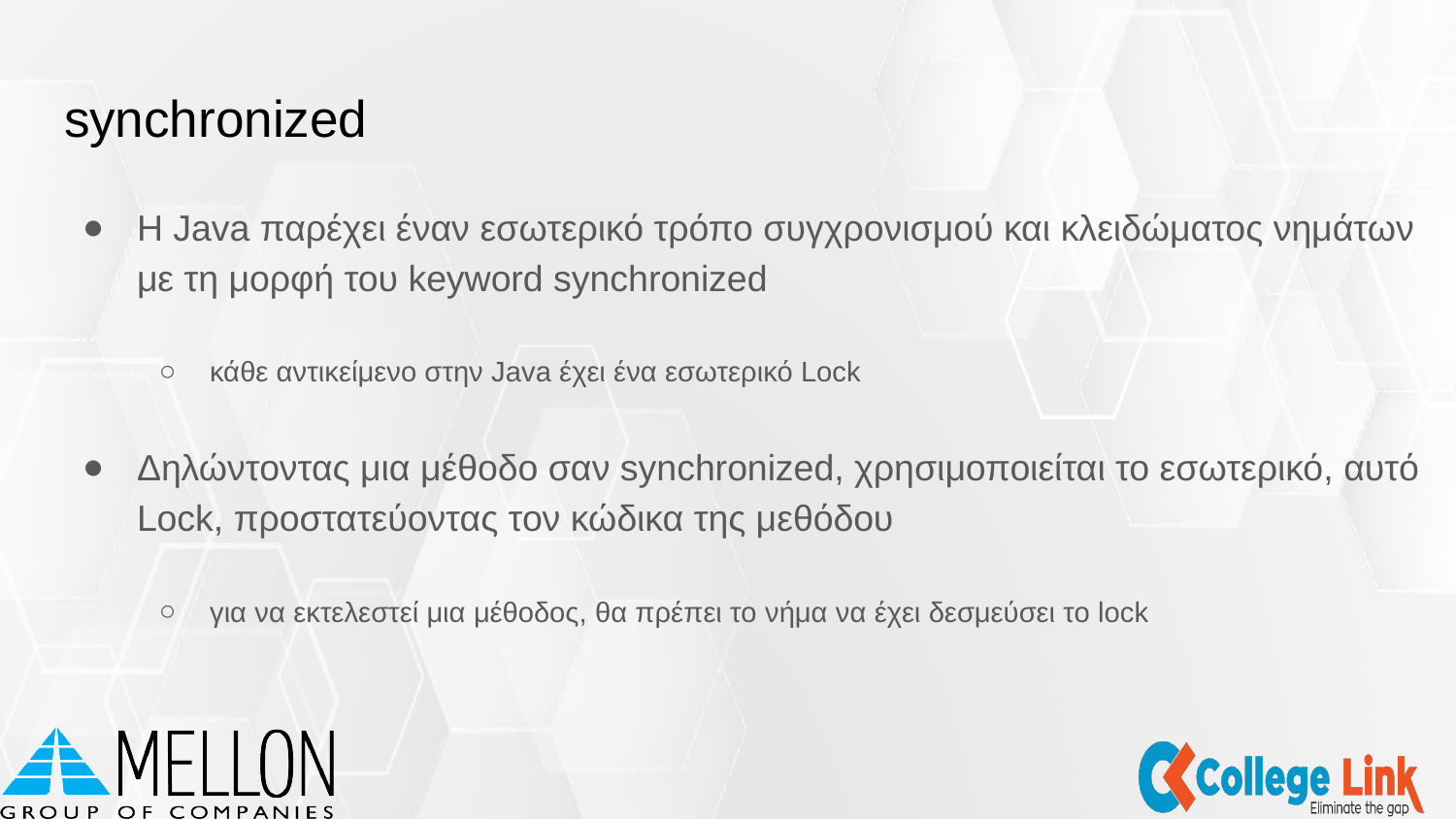

# synchronized
Η Java παρέχει έναν εσωτερικό τρόπο συγχρονισμού και κλειδώματος νημάτων με τη μορφή του keyword synchronized

κάθε αντικείμενο στην Java έχει ένα εσωτερικό Lock

Δηλώντοντας μια μέθοδο σαν synchronized, χρησιμοποιείται το εσωτερικό, αυτό Lock, προστατεύοντας τον κώδικα της μεθόδου

για να εκτελεστεί μια μέθοδος, θα πρέπει το νήμα να έχει δεσμεύσει το lock